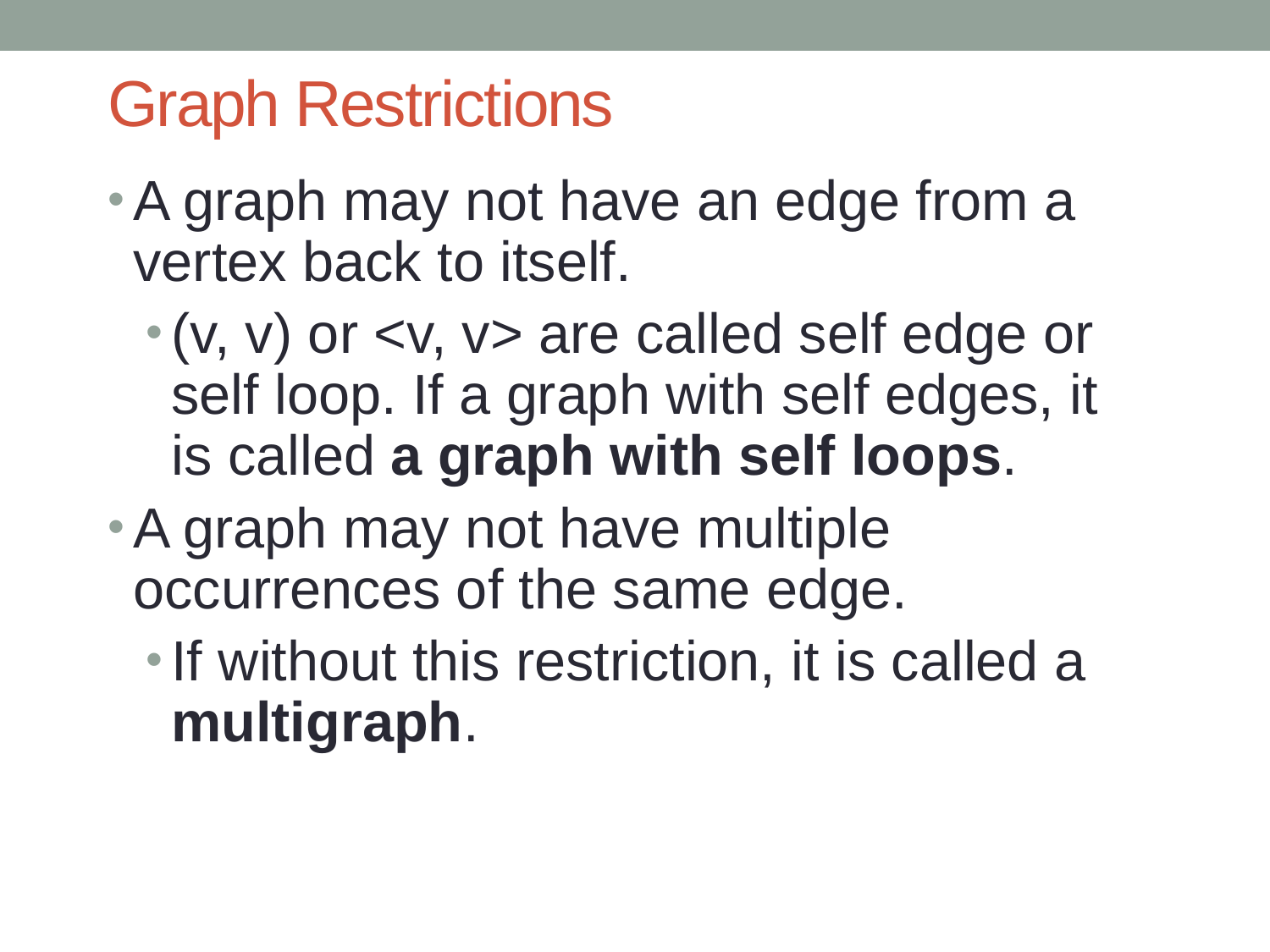

# Graph Restrictions
A graph may not have an edge from a vertex back to itself.
(v, v) or <v, v> are called self edge or self loop. If a graph with self edges, it is called a graph with self loops.
A graph may not have multiple occurrences of the same edge.
If without this restriction, it is called a multigraph.